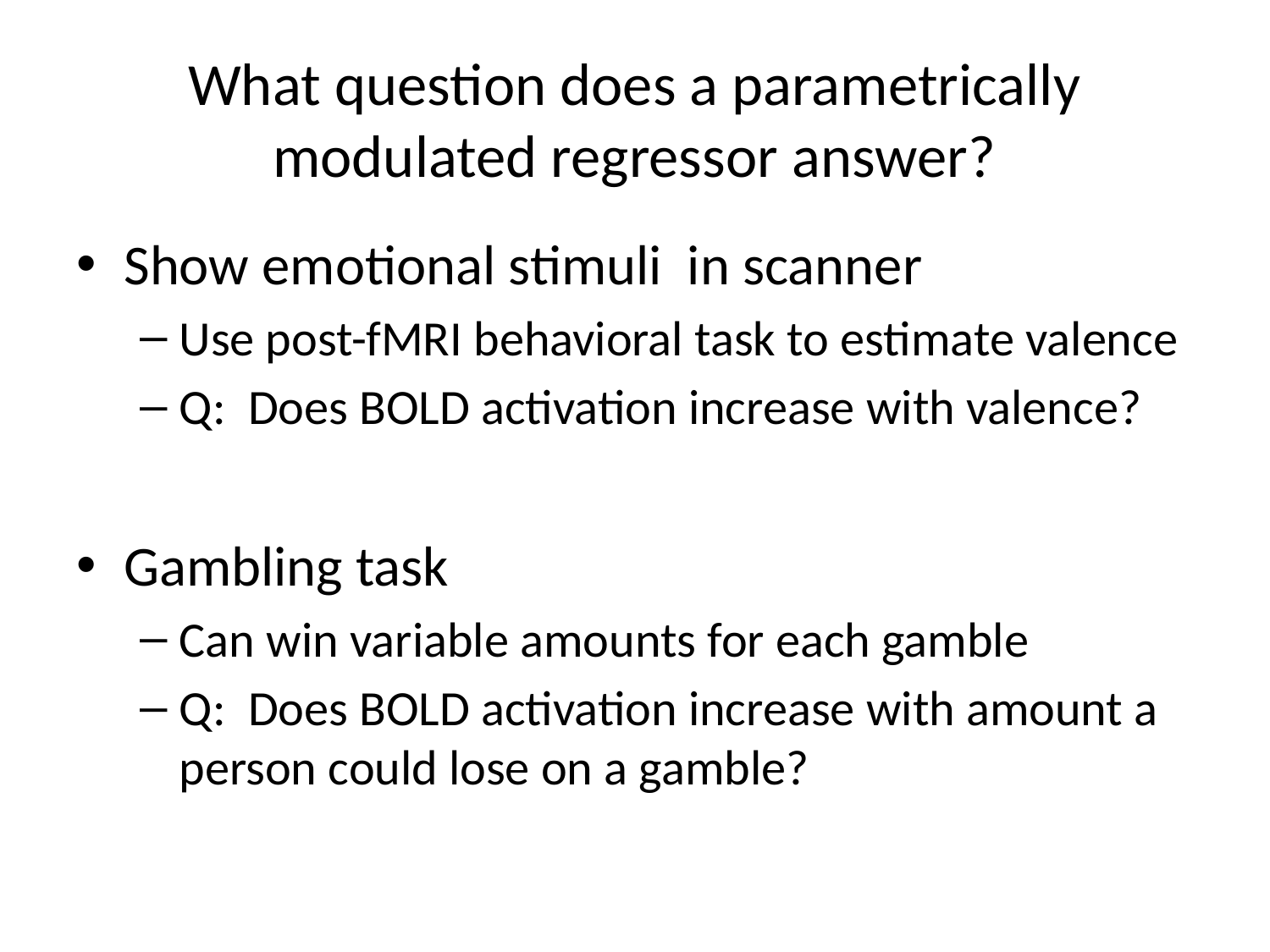

# What question does a parametrically modulated regressor answer?
Show emotional stimuli  in scanner
Use post-fMRI behavioral task to estimate valence
Q:  Does BOLD activation increase with valence?

Gambling task
Can win variable amounts for each gamble
Q:  Does BOLD activation increase with amount a person could lose on a gamble?